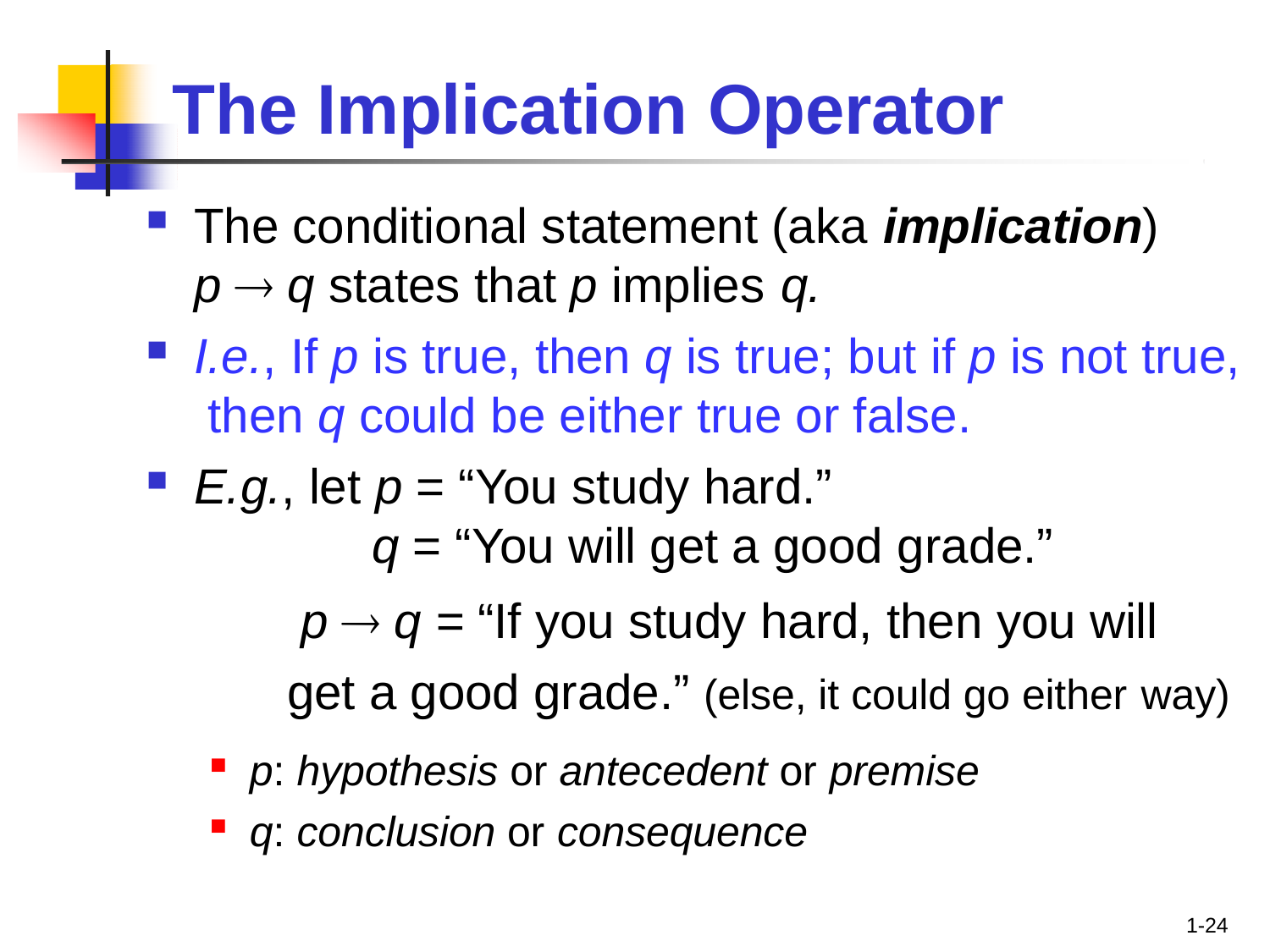

# The Implication Operator
The conditional statement (aka implication)
p → q states that p implies q.
I.e., If p is true, then q is true; but if p is not true,  then q could be either true or false.
E.g., let p = “You study hard.”
q = “You will get a good grade.”
p → q = “If you study hard, then you will  get a good grade.” (else, it could go either way)
p: hypothesis or antecedent or premise
q: conclusion or consequence
1-24